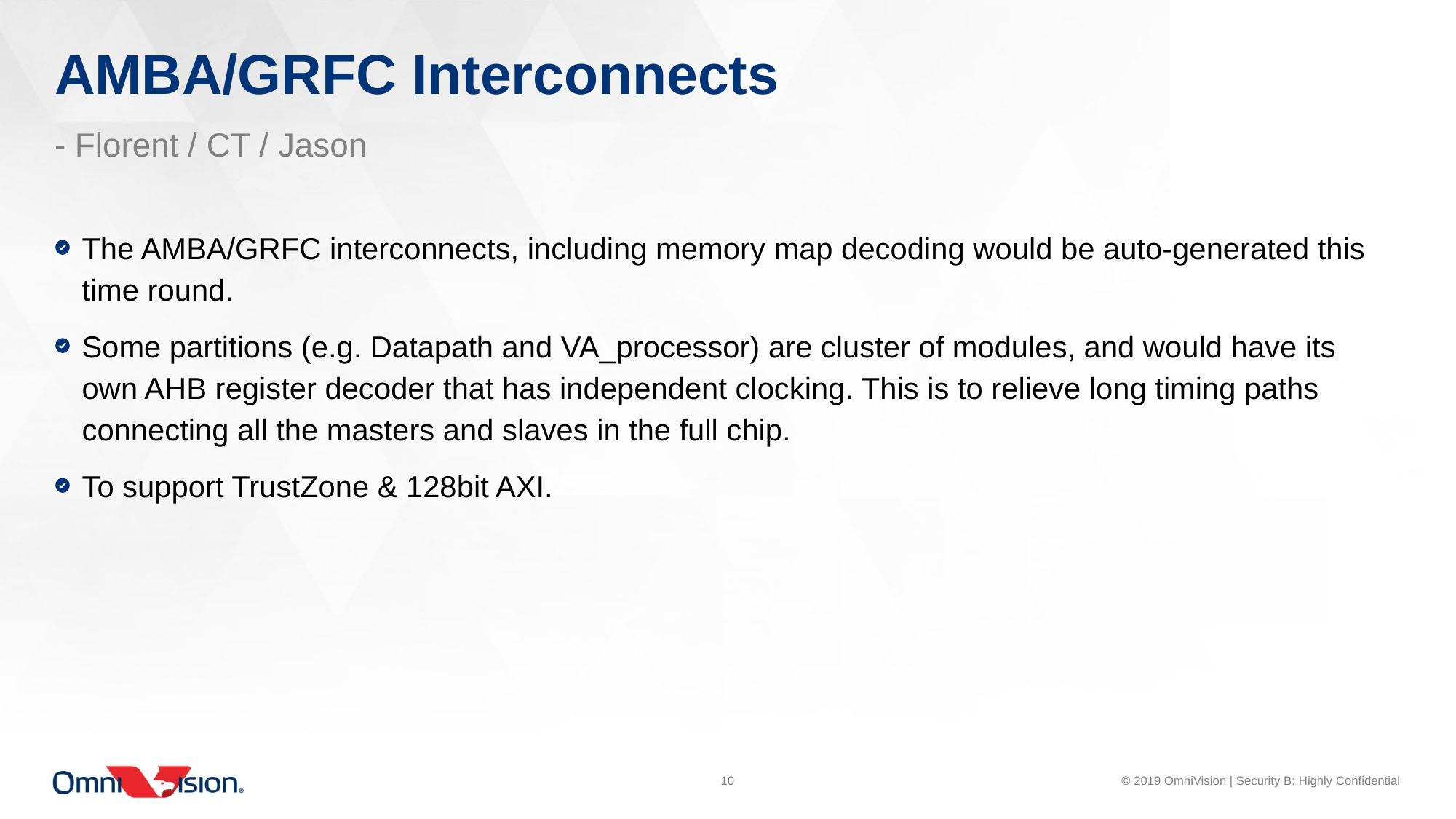

AMBA/GRFC Interconnects
- Florent / CT / Jason
The AMBA/GRFC interconnects, including memory map decoding would be auto-generated this time round.
Some partitions (e.g. Datapath and VA_processor) are cluster of modules, and would have its own AHB register decoder that has independent clocking. This is to relieve long timing paths connecting all the masters and slaves in the full chip.
To support TrustZone & 128bit AXI.